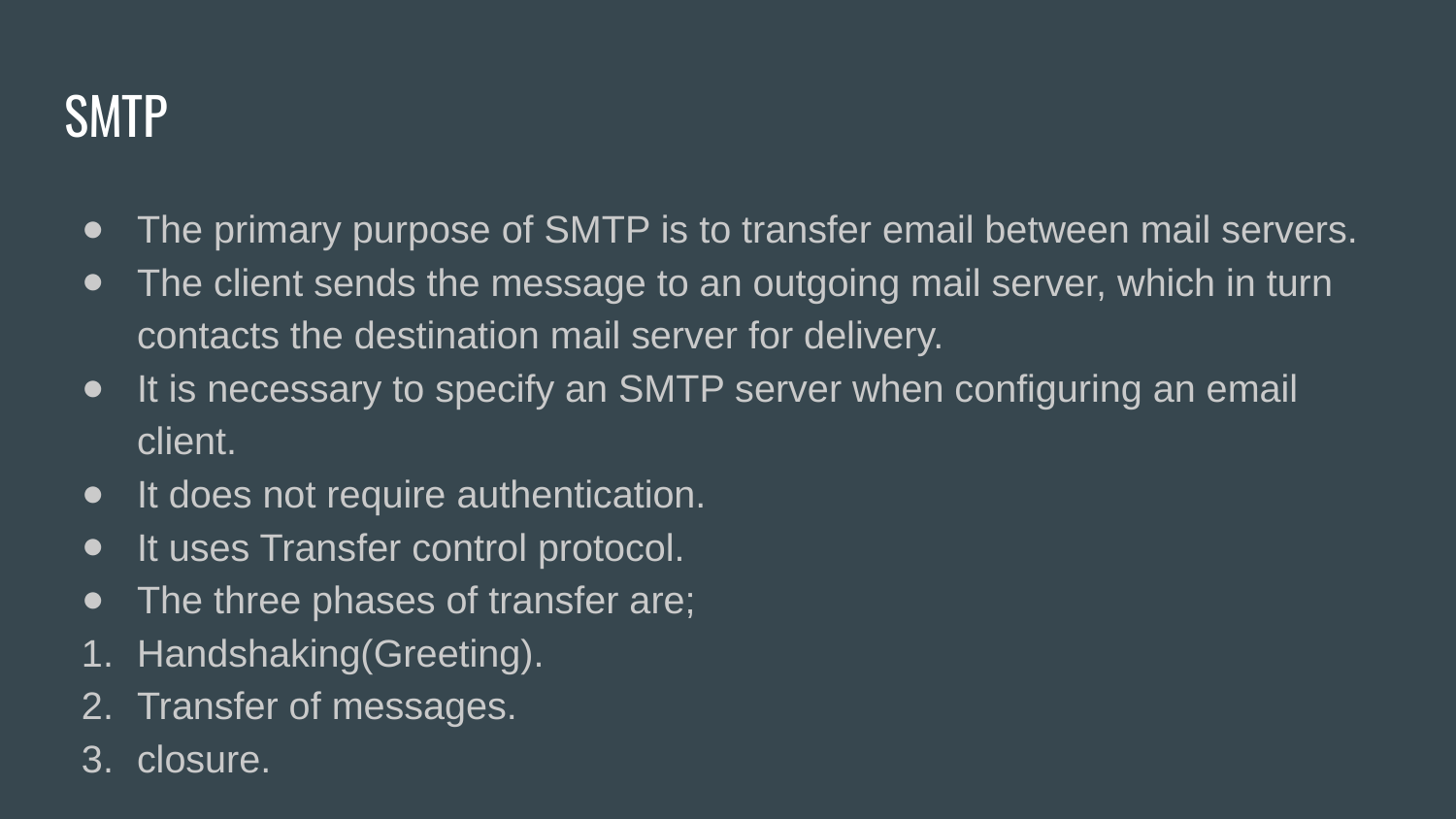

# SMTP
The primary purpose of SMTP is to transfer email between mail servers.
The client sends the message to an outgoing mail server, which in turn contacts the destination mail server for delivery.
It is necessary to specify an SMTP server when configuring an email client.
It does not require authentication.
It uses Transfer control protocol.
The three phases of transfer are;
Handshaking(Greeting).
Transfer of messages.
closure.